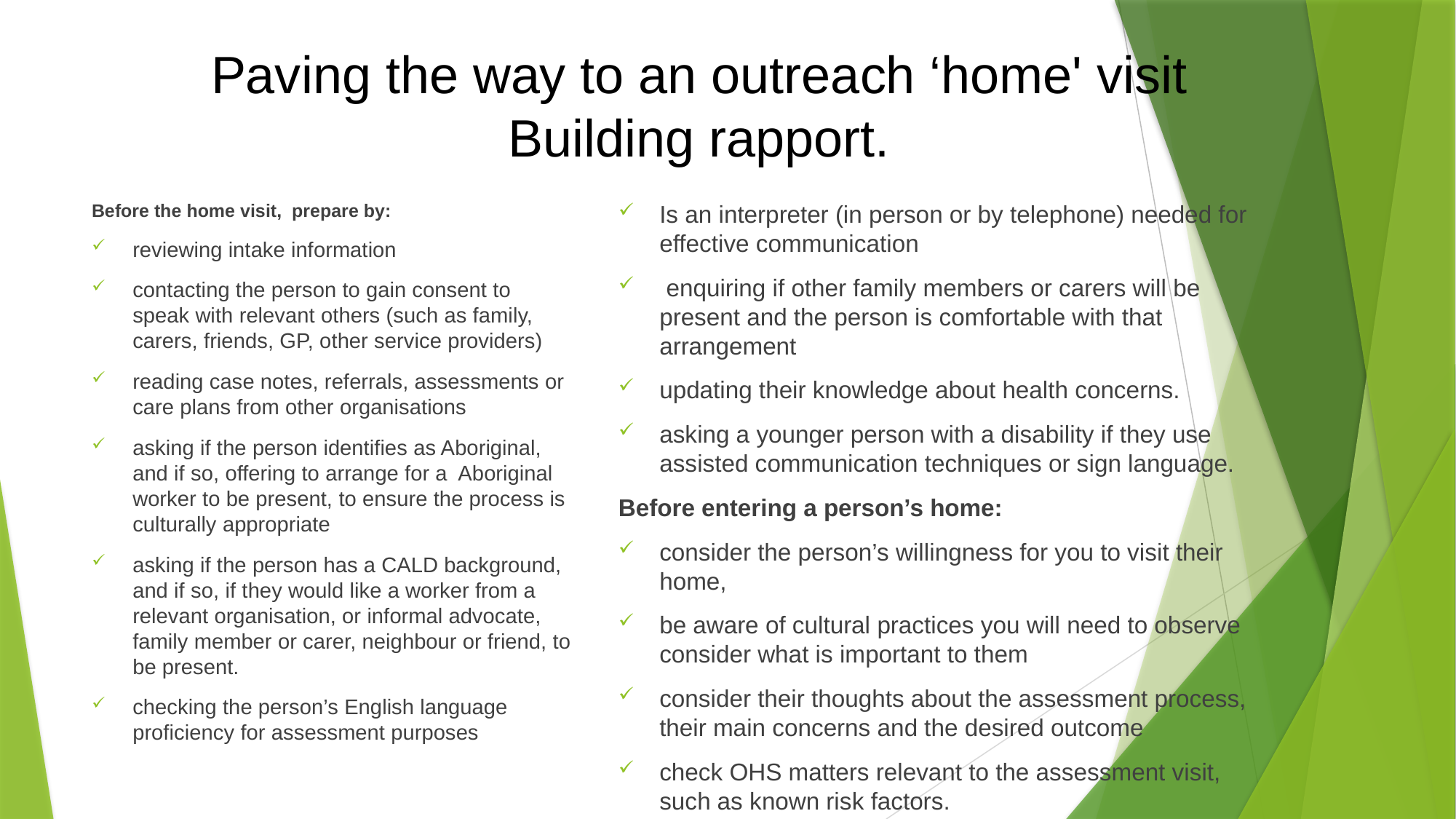

# Paving the way to an outreach ‘home' visit Building rapport.
Before the home visit,  prepare by:
reviewing intake information
contacting the person to gain consent to speak with relevant others (such as family, carers, friends, GP, other service providers)
reading case notes, referrals, assessments or care plans from other organisations
asking if the person identifies as Aboriginal, and if so, offering to arrange for a  Aboriginal worker to be present, to ensure the process is culturally appropriate
asking if the person has a CALD background, and if so, if they would like a worker from a relevant organisation, or informal advocate, family member or carer, neighbour or friend, to be present.
checking the person’s English language proficiency for assessment purposes
Is an interpreter (in person or by telephone) needed for effective communication
 enquiring if other family members or carers will be present and the person is comfortable with that arrangement
updating their knowledge about health concerns.
asking a younger person with a disability if they use assisted communication techniques or sign language.
Before entering a person’s home:
consider the person’s willingness for you to visit their home,
be aware of cultural practices you will need to observe consider what is important to them
consider their thoughts about the assessment process, their main concerns and the desired outcome
check OHS matters relevant to the assessment visit, such as known risk factors.